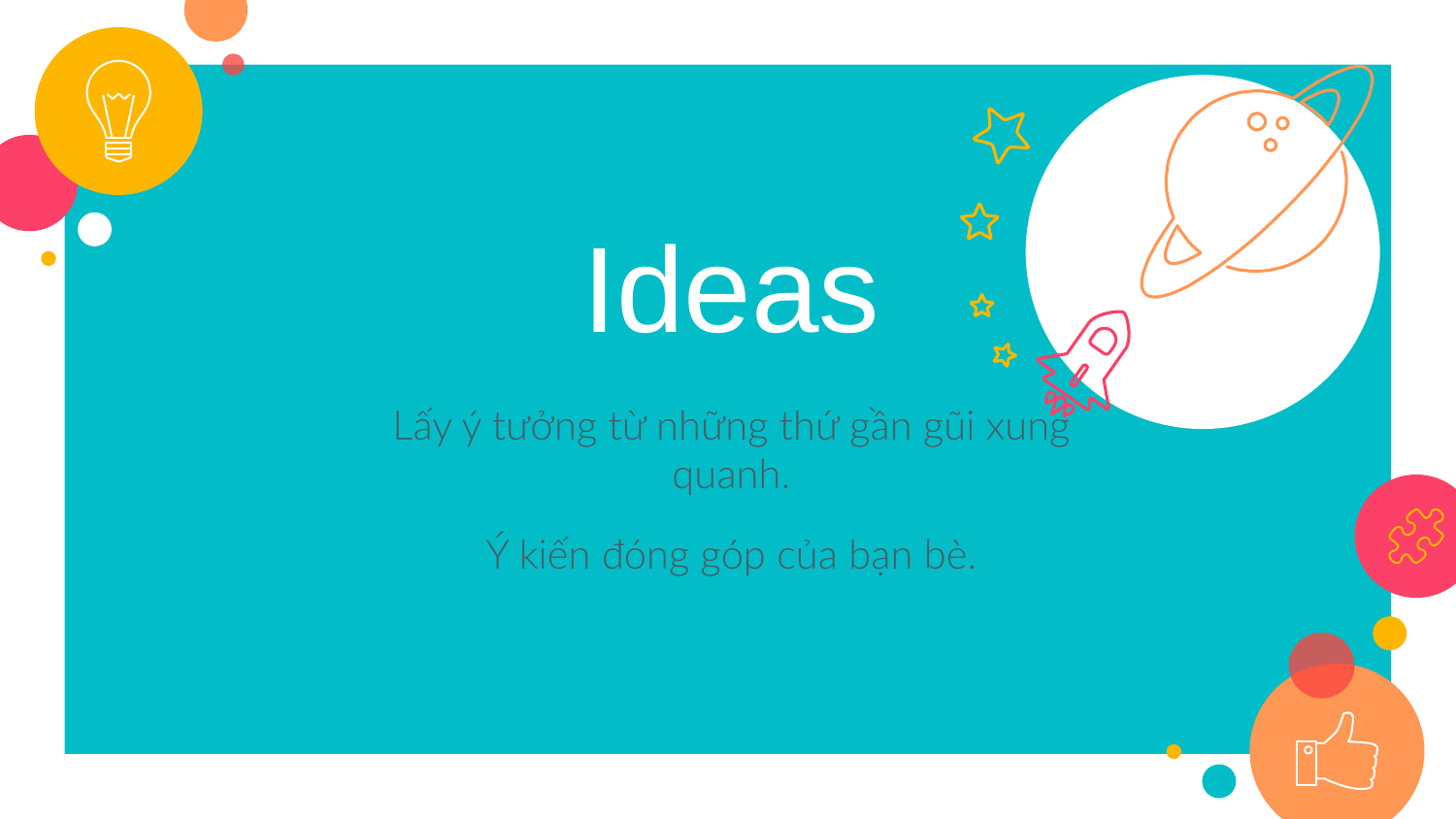

Ideas

Lấy ý tưởng từ những thứ gần gũi xung quanh.
Ý kiến đóng góp của bạn bè.